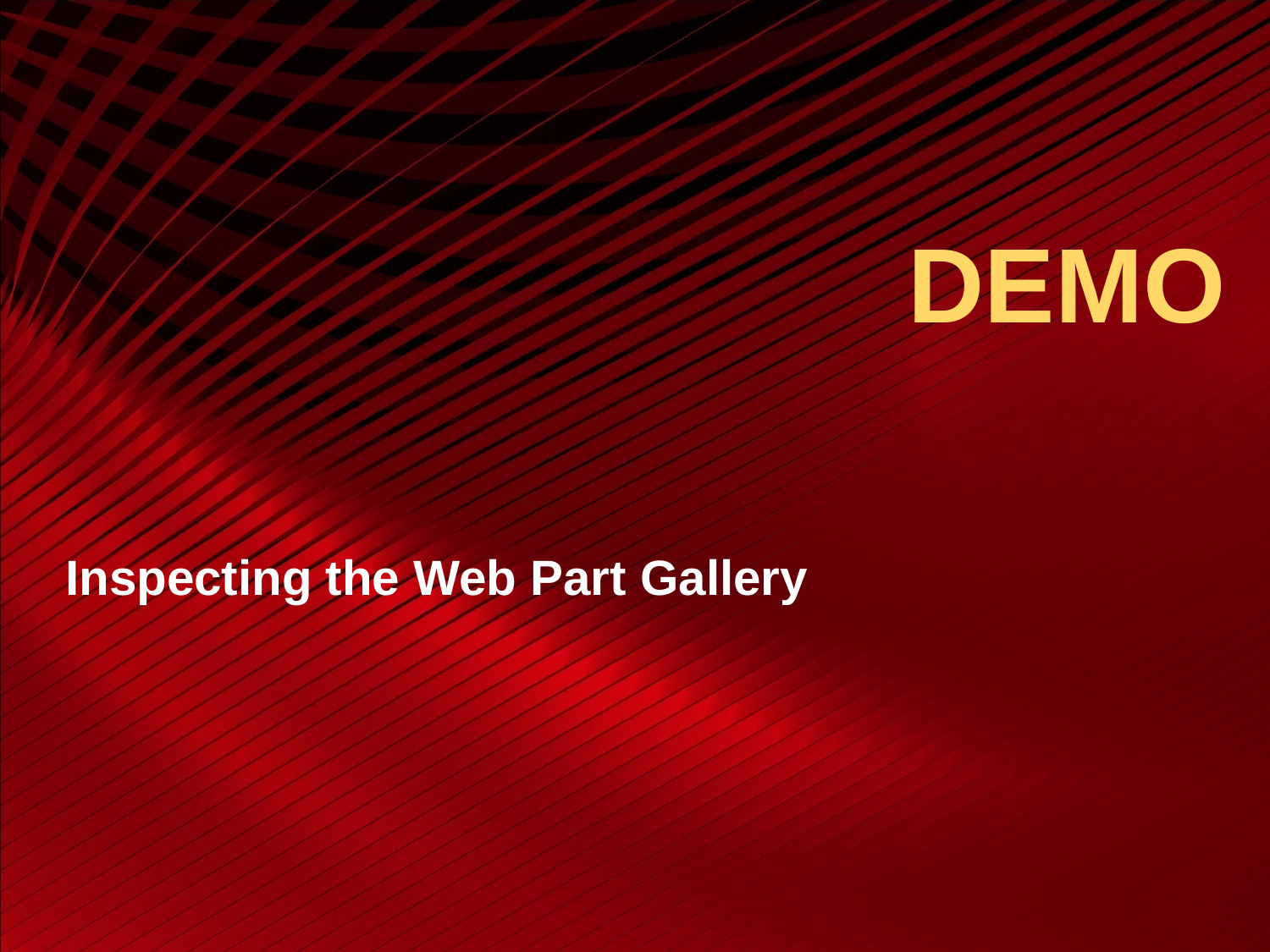

# DEMO
Inspecting the Web Part Gallery